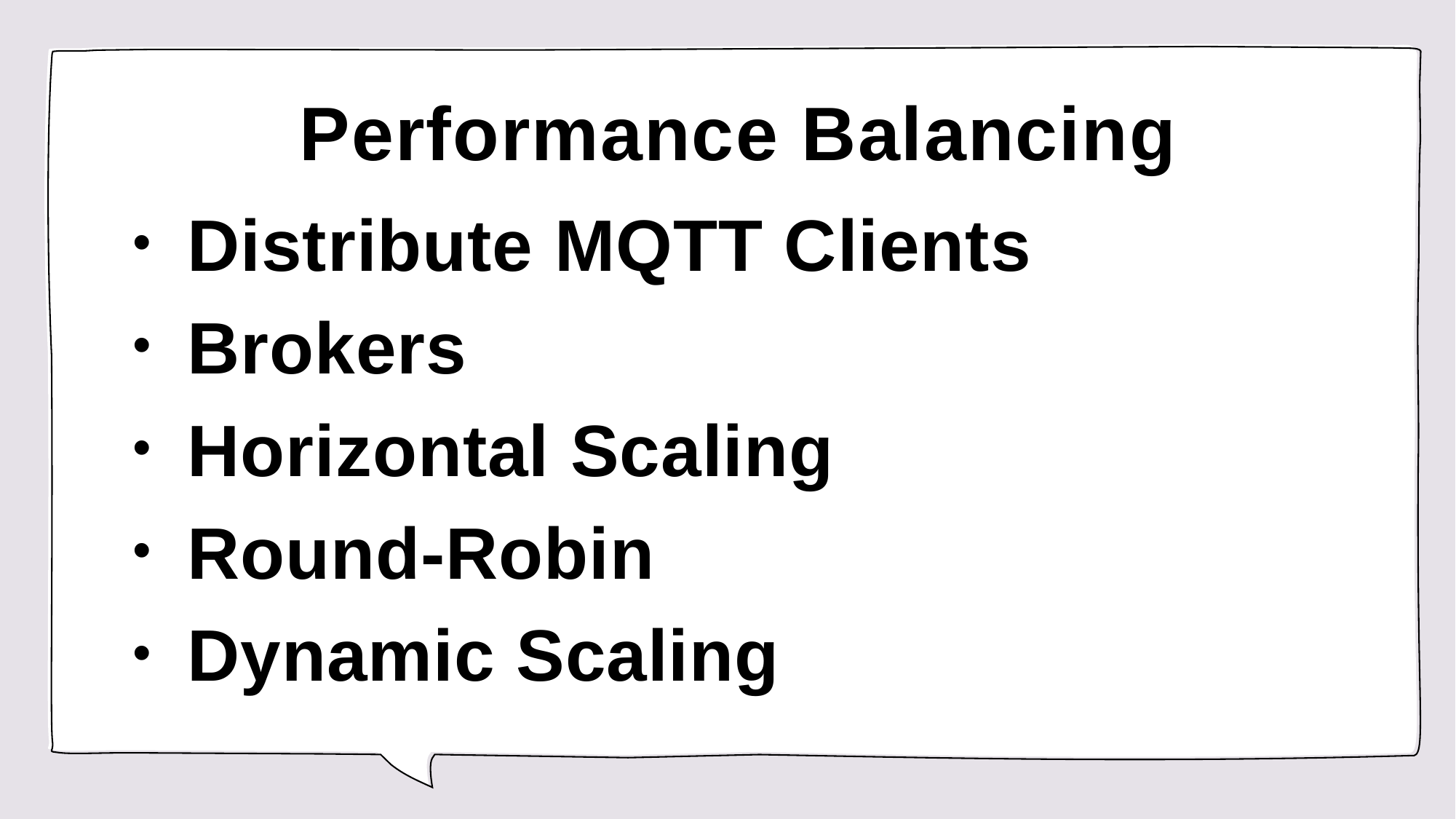

# Performance Balancing
Distribute MQTT Clients
Brokers
Horizontal Scaling
Round-Robin
Dynamic Scaling